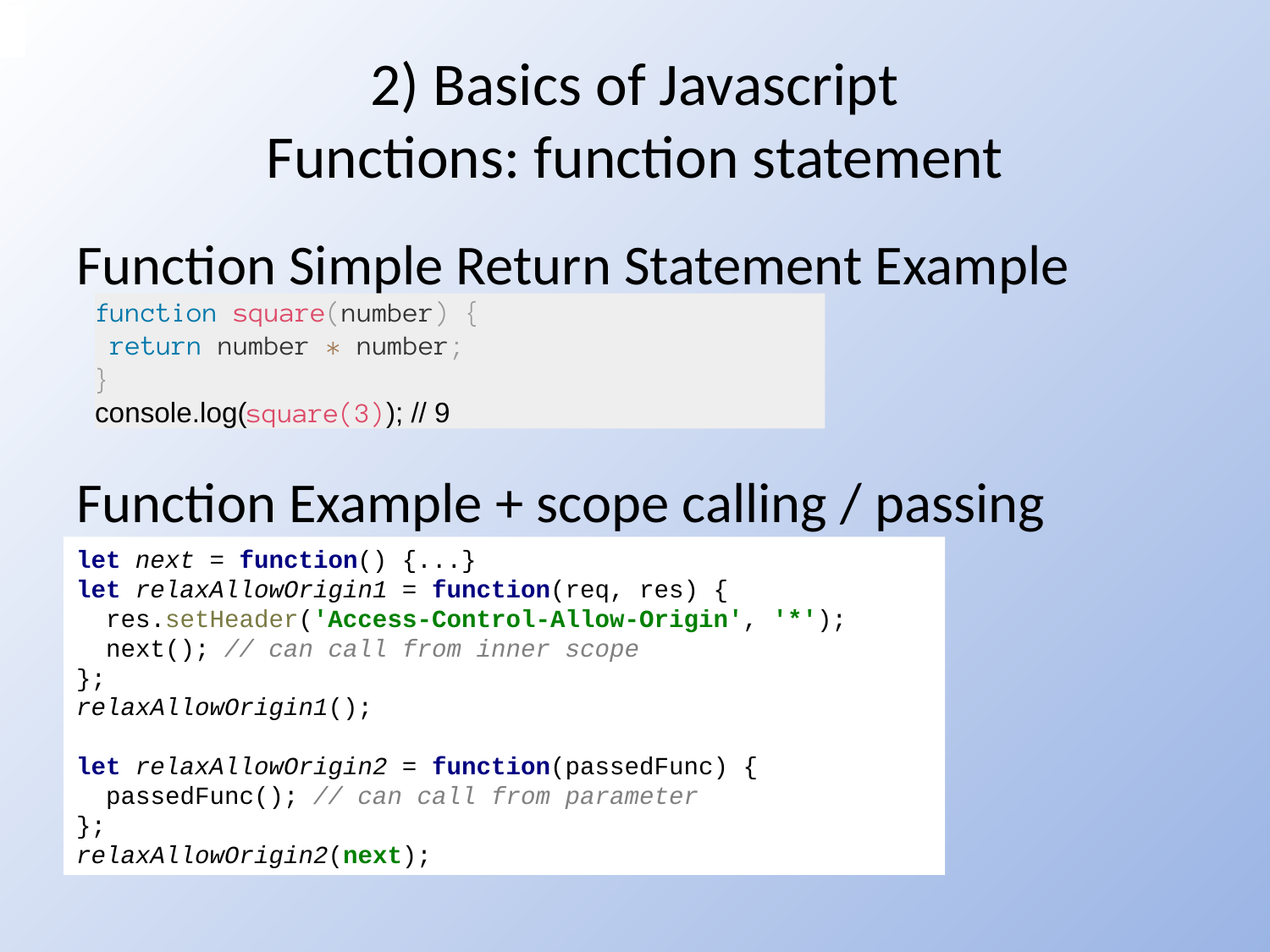

# 2) Basics of Javascript Functions: function statement
Function Simple Return Statement Example

Function Example + scope calling / passing

function square(number) {
 return number * number;
}
console.log(square(3)); // 9
let next = function() {...}
let relaxAllowOrigin1 = function(req, res) {
  res.setHeader('Access-Control-Allow-Origin', '*');
  next(); // can call from inner scope
};
relaxAllowOrigin1();
let relaxAllowOrigin2 = function(passedFunc) {
  passedFunc(); // can call from parameter
};
relaxAllowOrigin2(next);